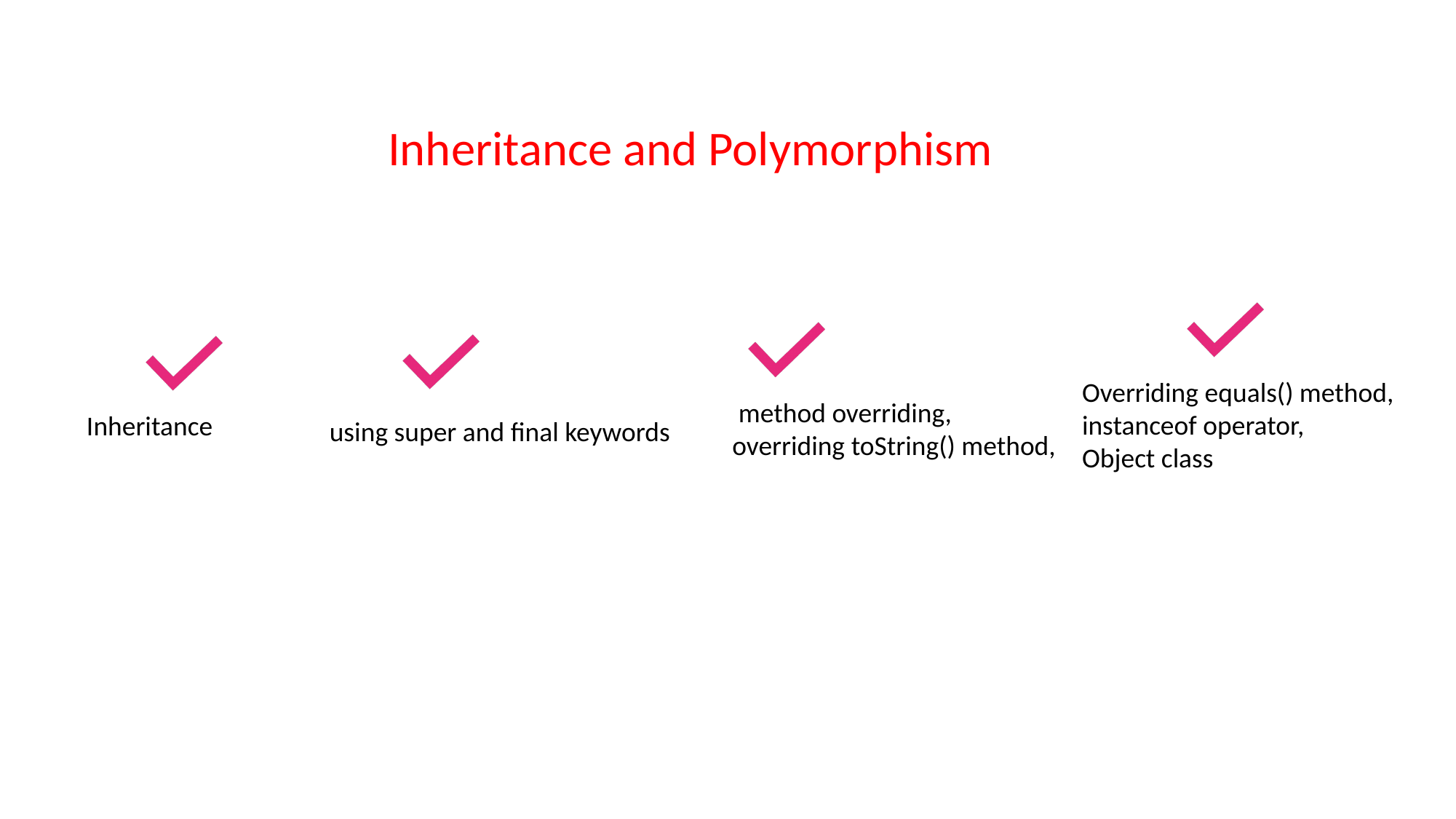

# Inheritance and Polymorphism

Overriding equals() method,
instanceof operator,
Object class
 method overriding,
overriding toString() method,
Inheritance
using super and final keywords